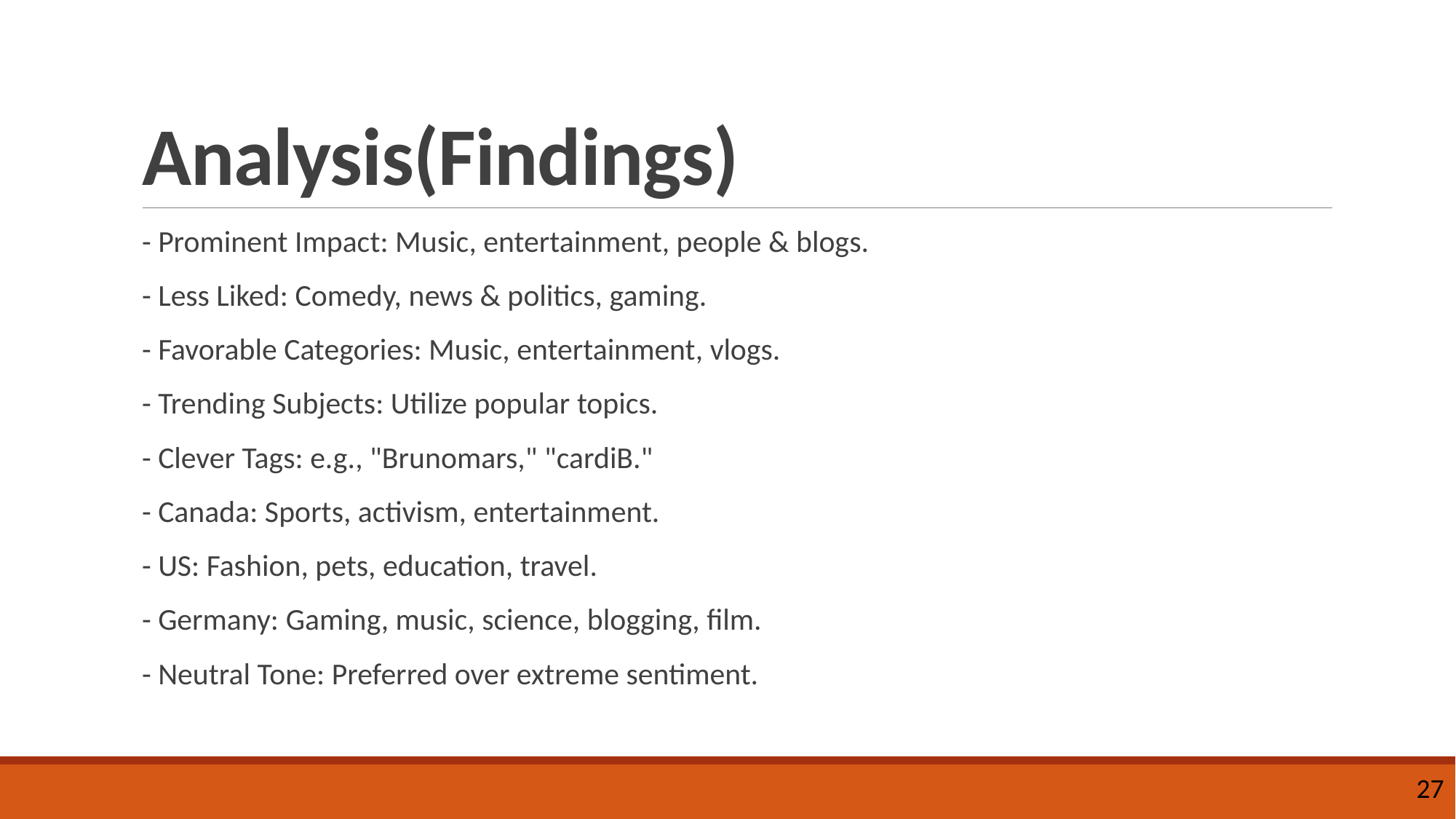

# Analysis(Findings)
- Prominent Impact: Music, entertainment, people & blogs.
- Less Liked: Comedy, news & politics, gaming.
- Favorable Categories: Music, entertainment, vlogs.
- Trending Subjects: Utilize popular topics.
- Clever Tags: e.g., "Brunomars," "cardiB."
- Canada: Sports, activism, entertainment.
- US: Fashion, pets, education, travel.
- Germany: Gaming, music, science, blogging, film.
- Neutral Tone: Preferred over extreme sentiment.

27